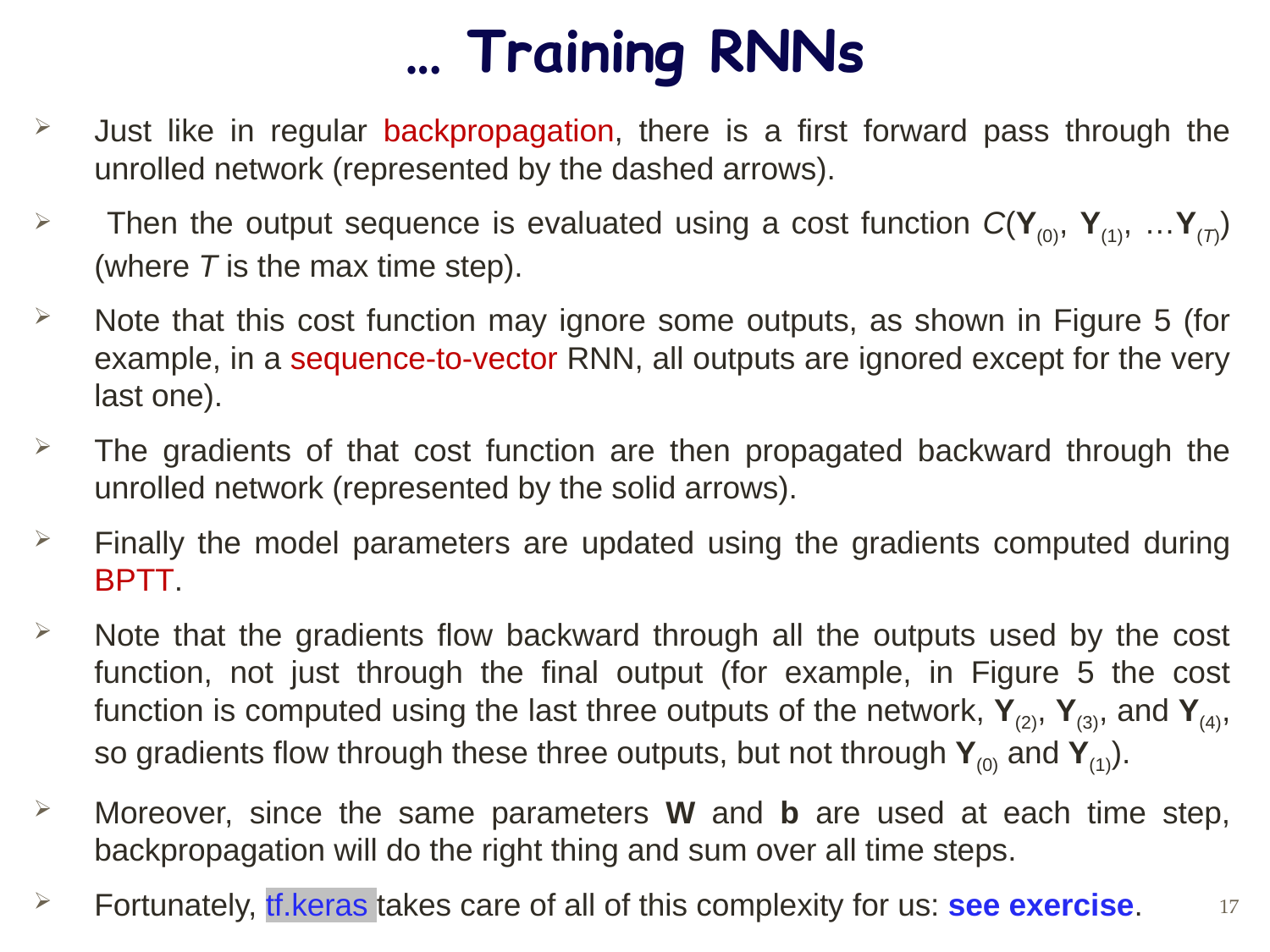

# … Training RNNs
Just like in regular backpropagation, there is a first forward pass through the unrolled network (represented by the dashed arrows).
 Then the output sequence is evaluated using a cost function C(Y(0), Y(1), …Y(T)) (where T is the max time step).
Note that this cost function may ignore some outputs, as shown in Figure 5 (for example, in a sequence-to-vector RNN, all outputs are ignored except for the very last one).
The gradients of that cost function are then propagated backward through the unrolled network (represented by the solid arrows).
Finally the model parameters are updated using the gradients computed during BPTT.
Note that the gradients flow backward through all the outputs used by the cost function, not just through the final output (for example, in Figure 5 the cost function is computed using the last three outputs of the network, Y(2), Y(3), and Y(4), so gradients flow through these three outputs, but not through Y(0) and Y(1)).
Moreover, since the same parameters W and b are used at each time step, backpropagation will do the right thing and sum over all time steps.
Fortunately, tf.keras takes care of all of this complexity for us: see exercise.
17